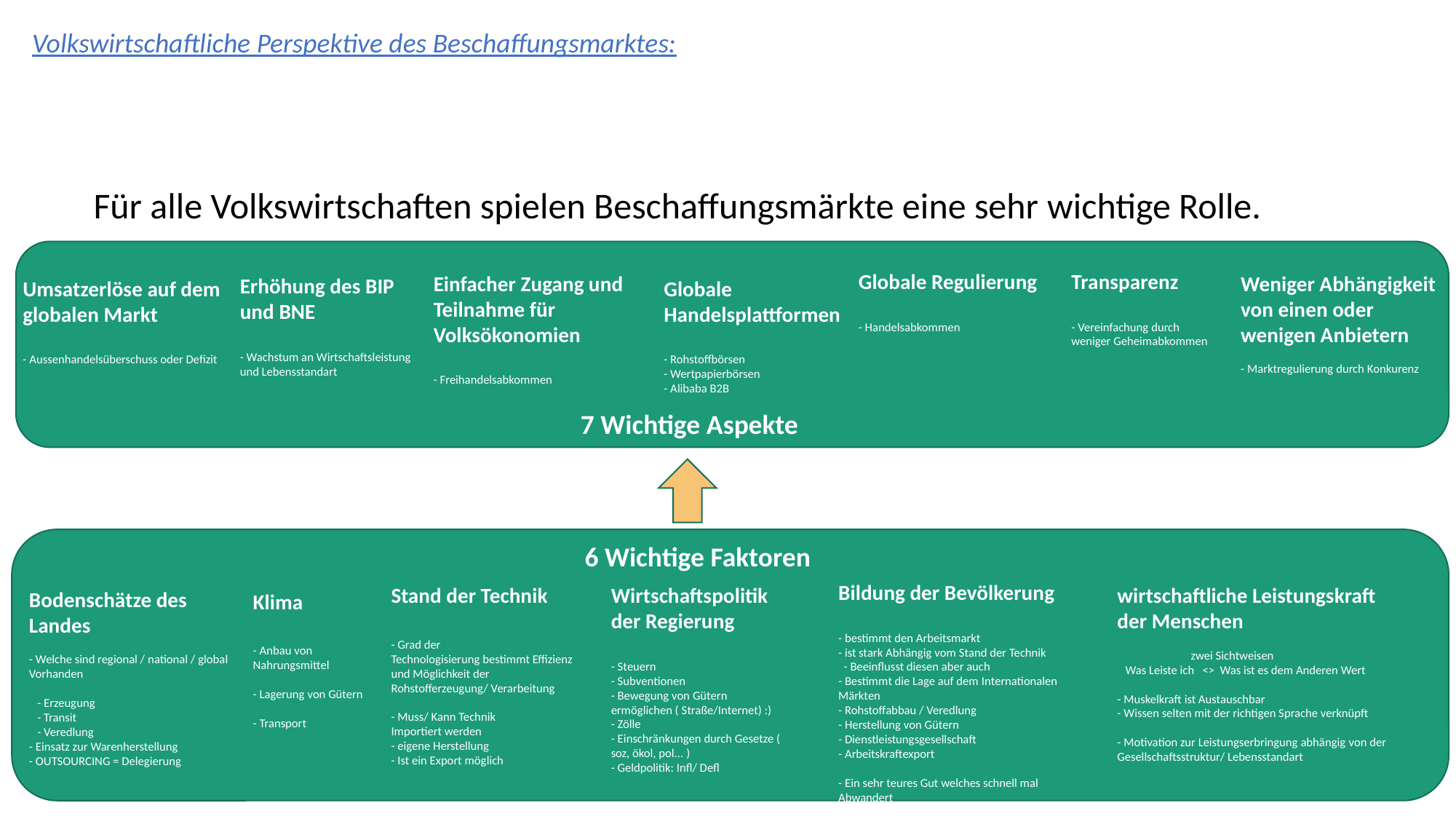

Volkswirtschaftliche Perspektive des Beschaffungsmarktes:
Für alle Volkswirtschaften spielen Beschaffungsmärkte eine sehr wichtige Rolle.

​Transparenz​

- Vereinfachung durch  weniger Geheimabkommen
​Globale Regulierung​

- Handelsabkommen
​Einfacher Zugang und Teilnahme für Volksökonomien​

- Freihandelsabkommen
Weniger Abhängigkeit von einen oder wenigen Anbietern

- Marktregulierung durch Konkurenz
​Erhöhung des BIP und BNE​

- Wachstum an Wirtschaftsleistung und Lebensstandart

Umsatzerlöse auf dem globalen Markt​

- Aussenhandelsüberschuss oder Defizit

Globale Handelsplattformen​

- Rohstoffbörsen
- Wertpapierbörsen
- Alibaba B2B
7 Wichtige Aspekte

6 Wichtige Faktoren
Bildung der Bevölkerung

- bestimmt den Arbeitsmarkt
- ist stark Abhängig vom Stand der Technik
  - Beeinflusst diesen aber auch
- Bestimmt die Lage auf dem Internationalen Märkten
- Rohstoffabbau / Veredlung
- Herstellung von Gütern
- Dienstleistungsgesellschaft
- Arbeitskraftexport

- Ein sehr teures Gut welches schnell mal Abwandert

Stand der Technik

- Grad der Technologisierung bestimmt Effizienz und Möglichkeit der Rohstofferzeugung/ Verarbeitung

- Muss/ Kann Technik Importiert werden
- eigene Herstellung
- Ist ein Export möglich

wirtschaftliche Leistungskraft der Menschen

                           zwei Sichtweisen
   Was Leiste ich   <>  Was ist es dem Anderen Wert

- Muskelkraft ist Austauschbar
- Wissen selten mit der richtigen Sprache verknüpft

- Motivation zur Leistungserbringung abhängig von der Gesellschaftsstruktur/ Lebensstandart

Wirtschaftspolitik der Regierung

- Steuern
- Subventionen
- Bewegung von Gütern ermöglichen ( Straße/Internet) :)
- Zölle
- Einschränkungen durch Gesetze ( soz, ökol, pol... )
- Geldpolitik: Infl/ Defl

Bodenschätze des Landes

- Welche sind regional / national / global Vorhanden

   - Erzeugung
   - Transit
   - Veredlung
- Einsatz zur Warenherstellung
- OUTSOURCING = Delegierung

Klima

- Anbau von Nahrungsmittel

- Lagerung von Gütern

- Transport